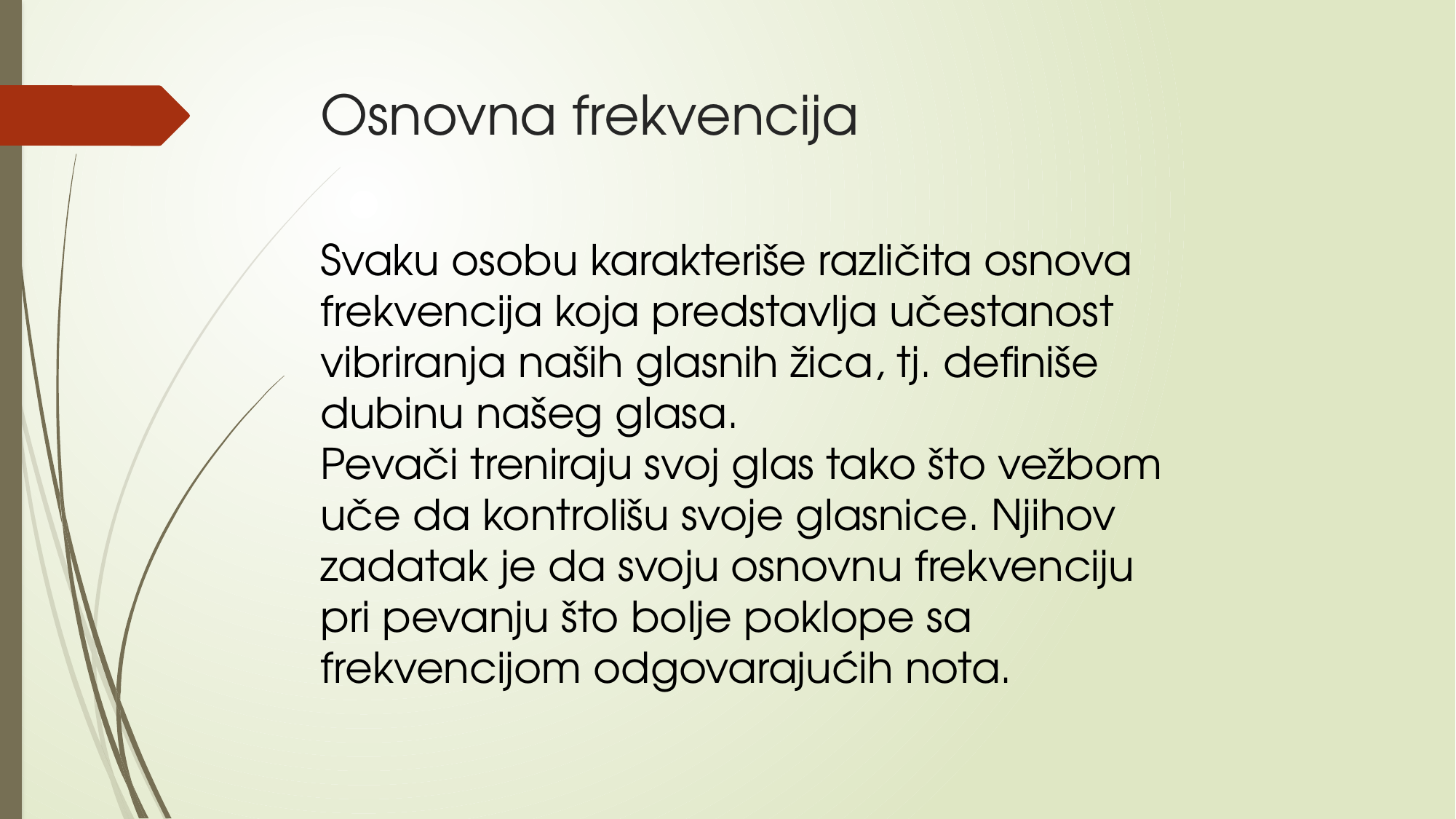

# Osnovna frekvencija
Svaku osobu karakteriše različita osnova frekvencija koja predstavlja učestanost vibriranja naših glasnih žica, tj. definiše dubinu našeg glasa.
Pevači treniraju svoj glas tako što vežbom uče da kontrolišu svoje glasnice. Njihov zadatak je da svoju osnovnu frekvenciju pri pevanju što bolje poklope sa frekvencijom odgovarajućih nota.